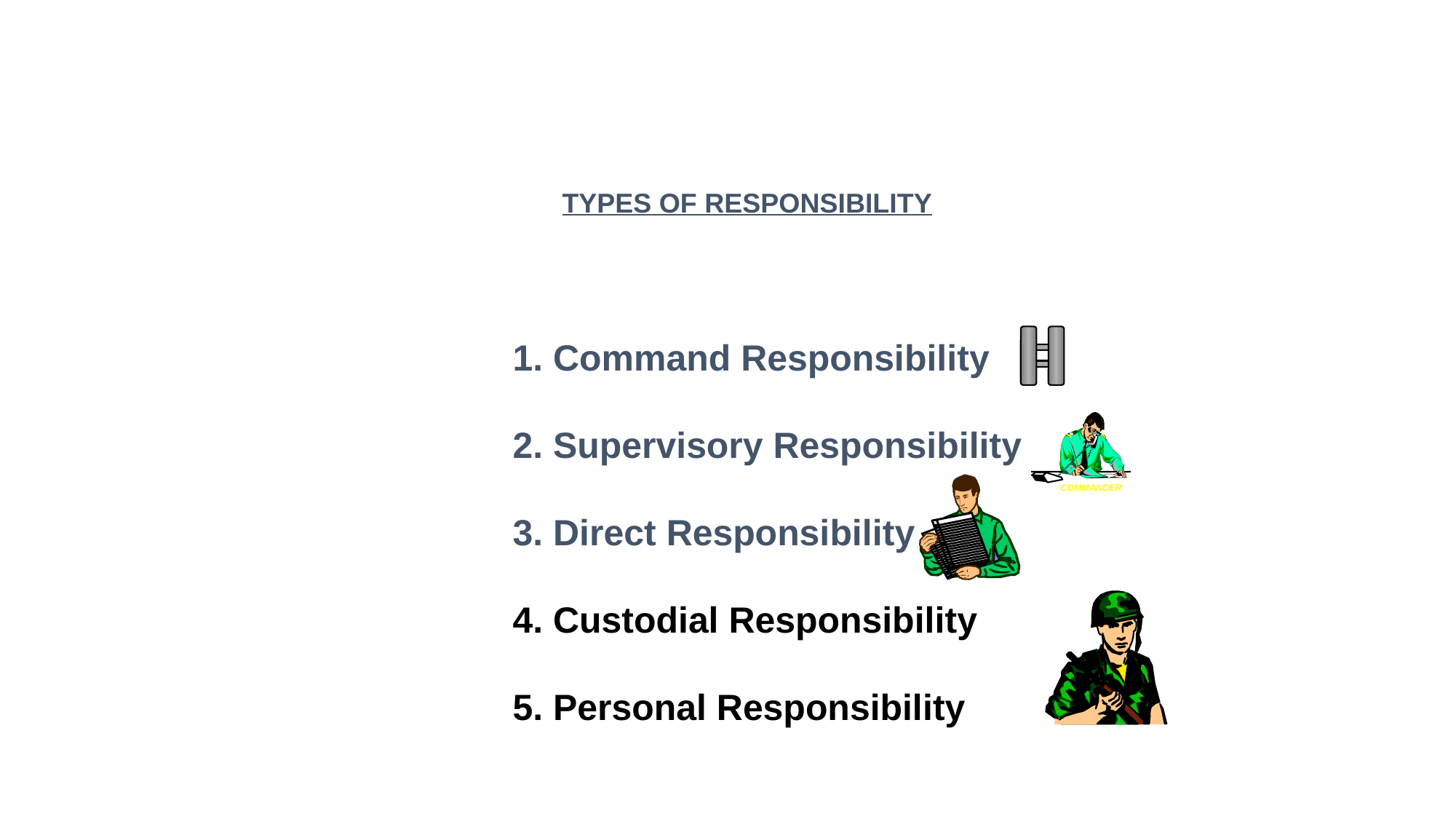

TYPES OF RESPONSIBILITY

1. Command Responsibility

2. Supervisory Responsibility

3. Direct Responsibility

4. Custodial Responsibility

5. Personal Responsibility

     COMMANDER